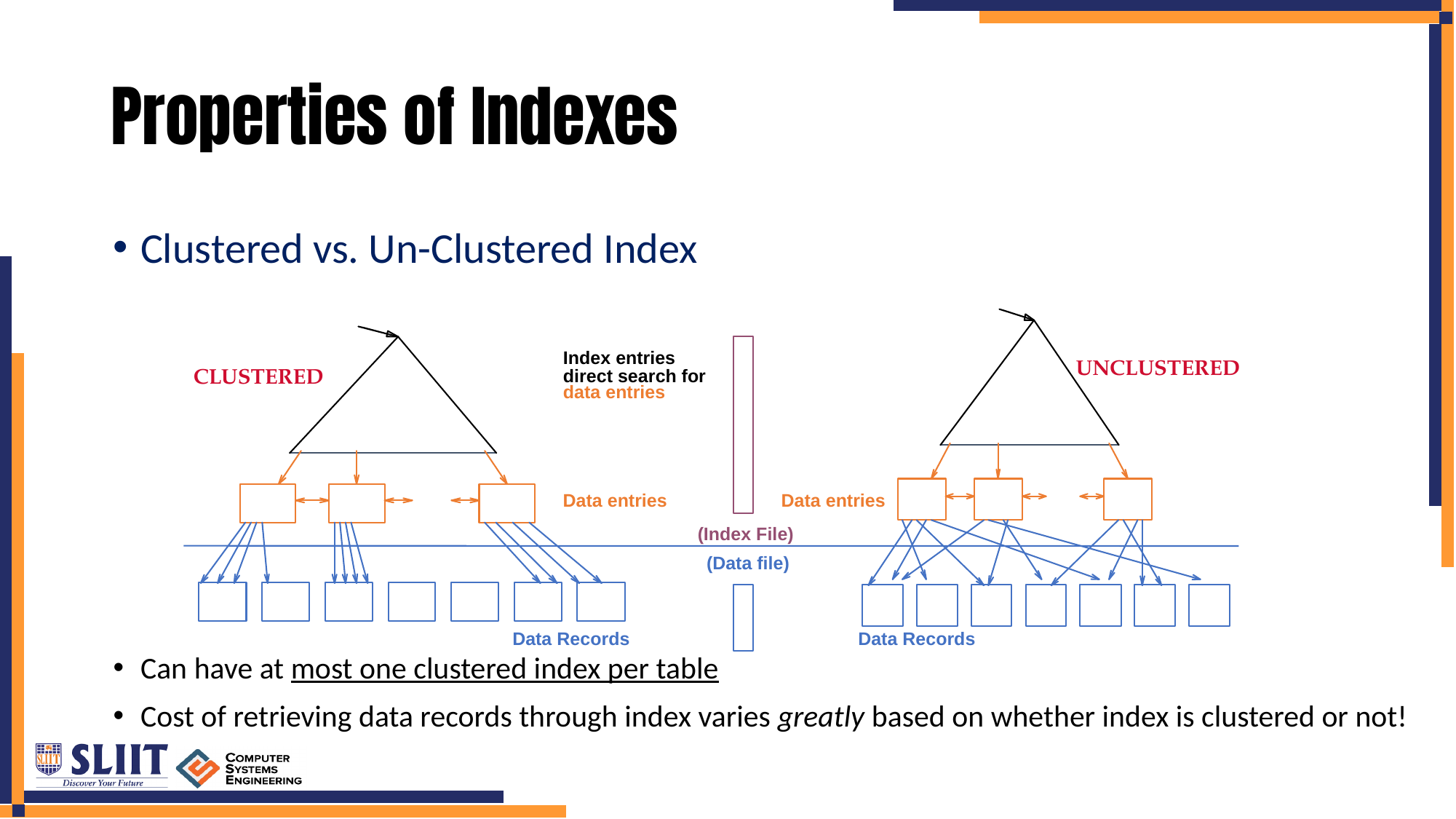

# Properties of Indexes

Clustered vs. Un-Clustered Index

Can have at most one clustered index per table
Cost of retrieving data records through index varies greatly based on whether index is clustered or not!

Index entries
UNCLUSTERED
CLUSTERED
direct search for
data entries

Data entries
Data entries

(Index File)

(Data file)

Data Records
Data Records